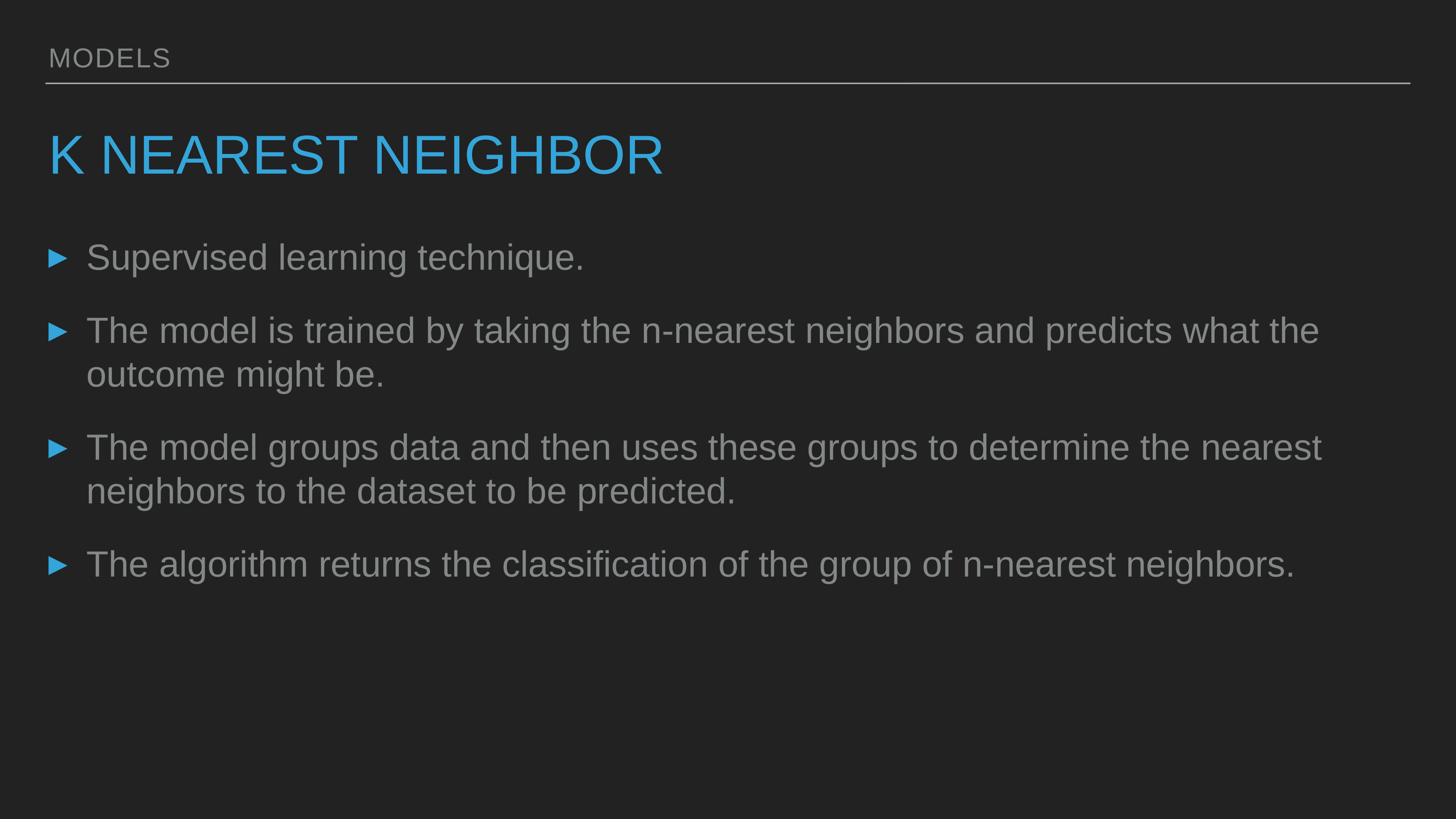

Models
# K Nearest Neighbor
Supervised learning technique.
The model is trained by taking the n-nearest neighbors and predicts what the outcome might be.
The model groups data and then uses these groups to determine the nearest neighbors to the dataset to be predicted.
The algorithm returns the classification of the group of n-nearest neighbors.